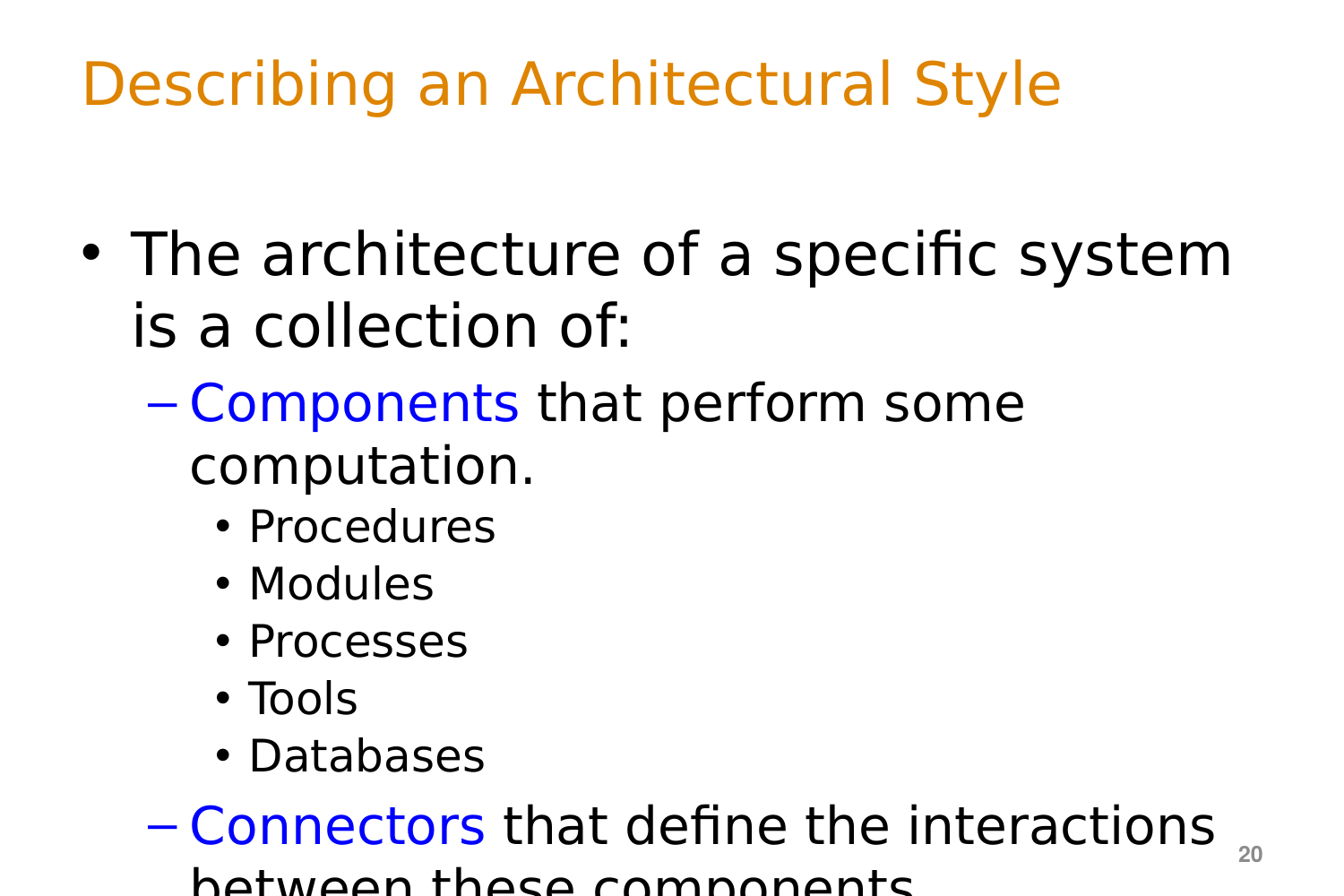

# Describing an Architectural Style
The architecture of a specific system is a collection of:
Components that perform some computation.
Procedures
Modules
Processes
Tools
Databases
Connectors that define the interactions between these components.
Procedure calls
Event broadcasts
Database queries
Pipes

20